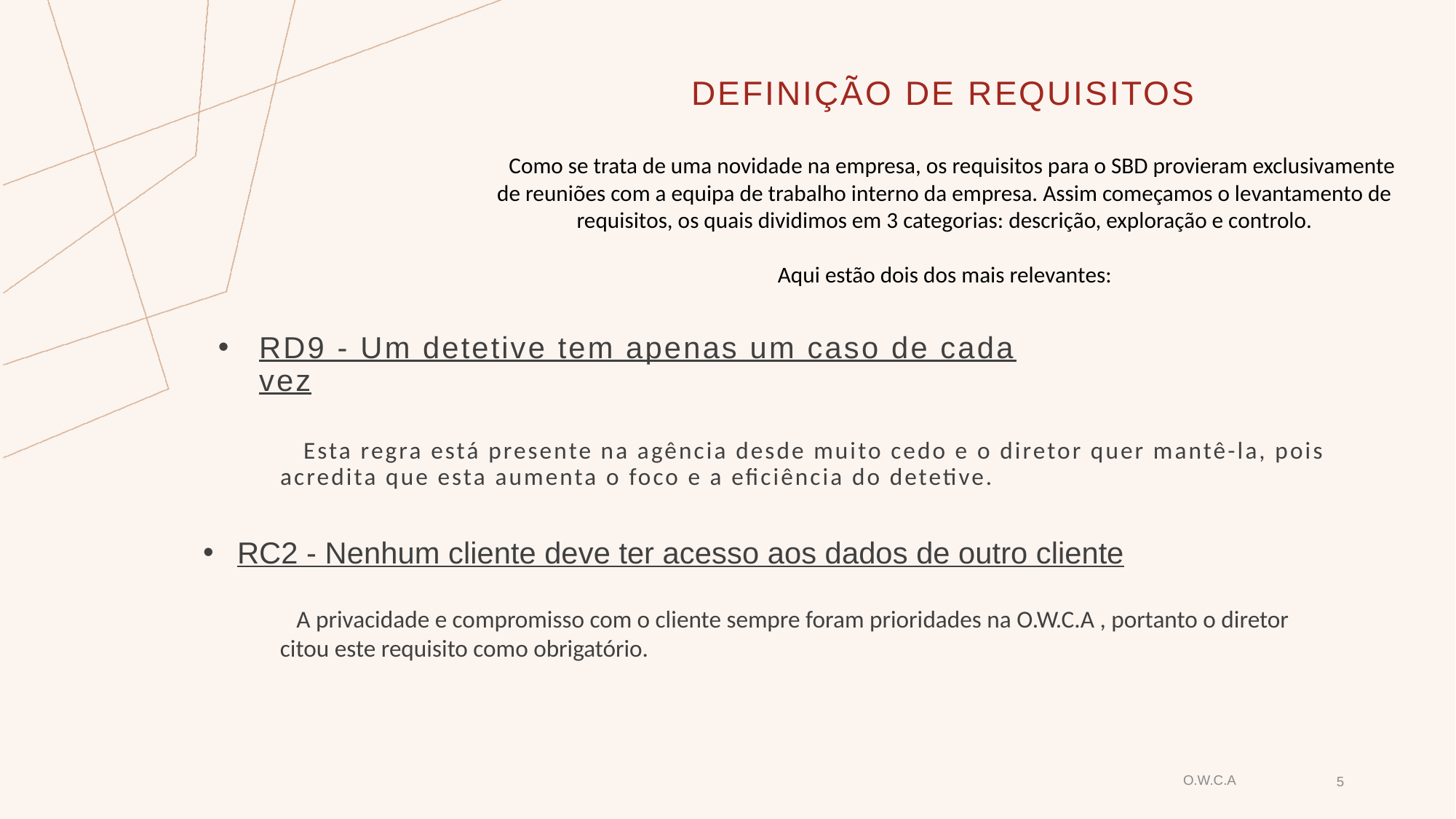

# DEFINIÇÃO DE REQUISITOS
   Como se trata de uma novidade na empresa, os requisitos para o SBD provieram exclusivamente de reuniões com a equipa de trabalho interno da empresa. Assim começamos o levantamento de requisitos, os quais dividimos em 3 categorias: descrição, exploração e controlo.

Aqui estão dois dos mais relevantes:
RD9 - Um detetive tem apenas um caso de cada vez
   Esta regra está presente na agência desde muito cedo e o diretor quer mantê-la, pois acredita que esta aumenta o foco e a eficiência do detetive.
RC2 - Nenhum cliente deve ter acesso aos dados de outro cliente
   A privacidade e compromisso com o cliente sempre foram prioridades na O.W.C.A , portanto o diretor citou este requisito como obrigatório.
O.W.C.A
5